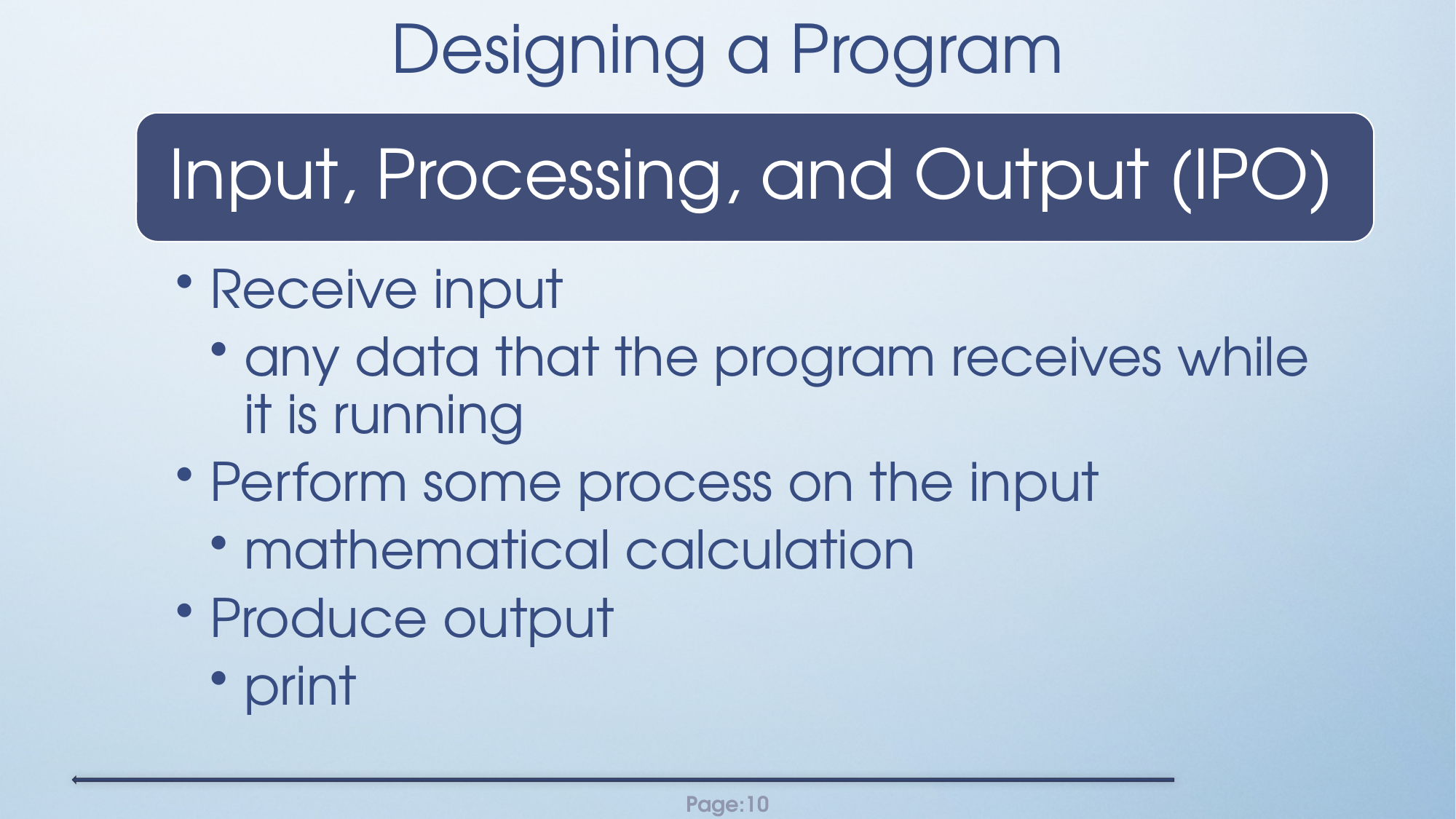

# Designing a Program
Input, Processing, and Output (IPO)
Receive input
any data that the program receives while it is running
Perform some process on the input
mathematical calculation
Produce output
print